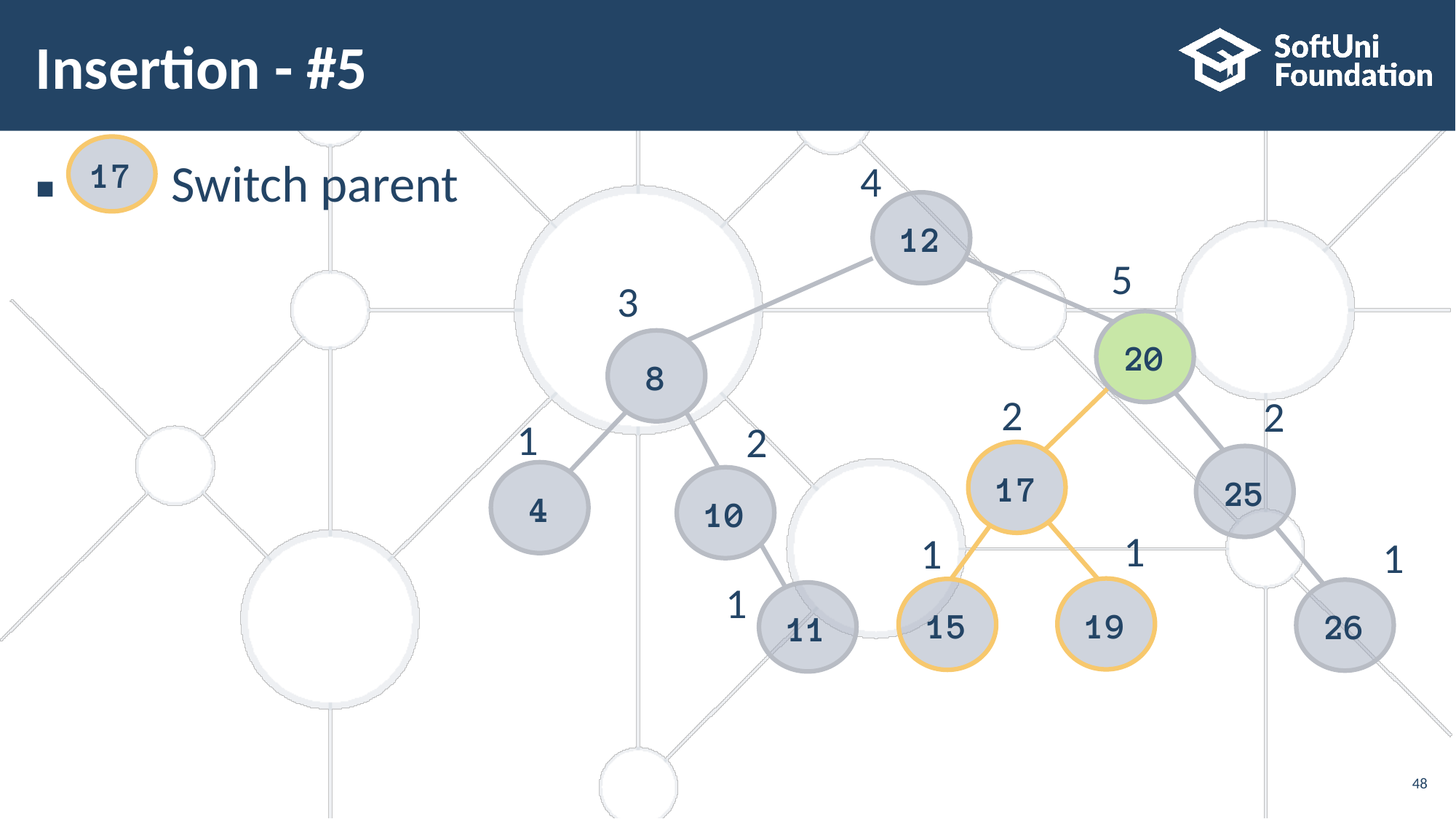

# Insertion - #5
17
       Switch parent

4
12
5
3
20
8
2
2
1
2
17
25
4
10
1
1
1
1
19
15
26
11
48